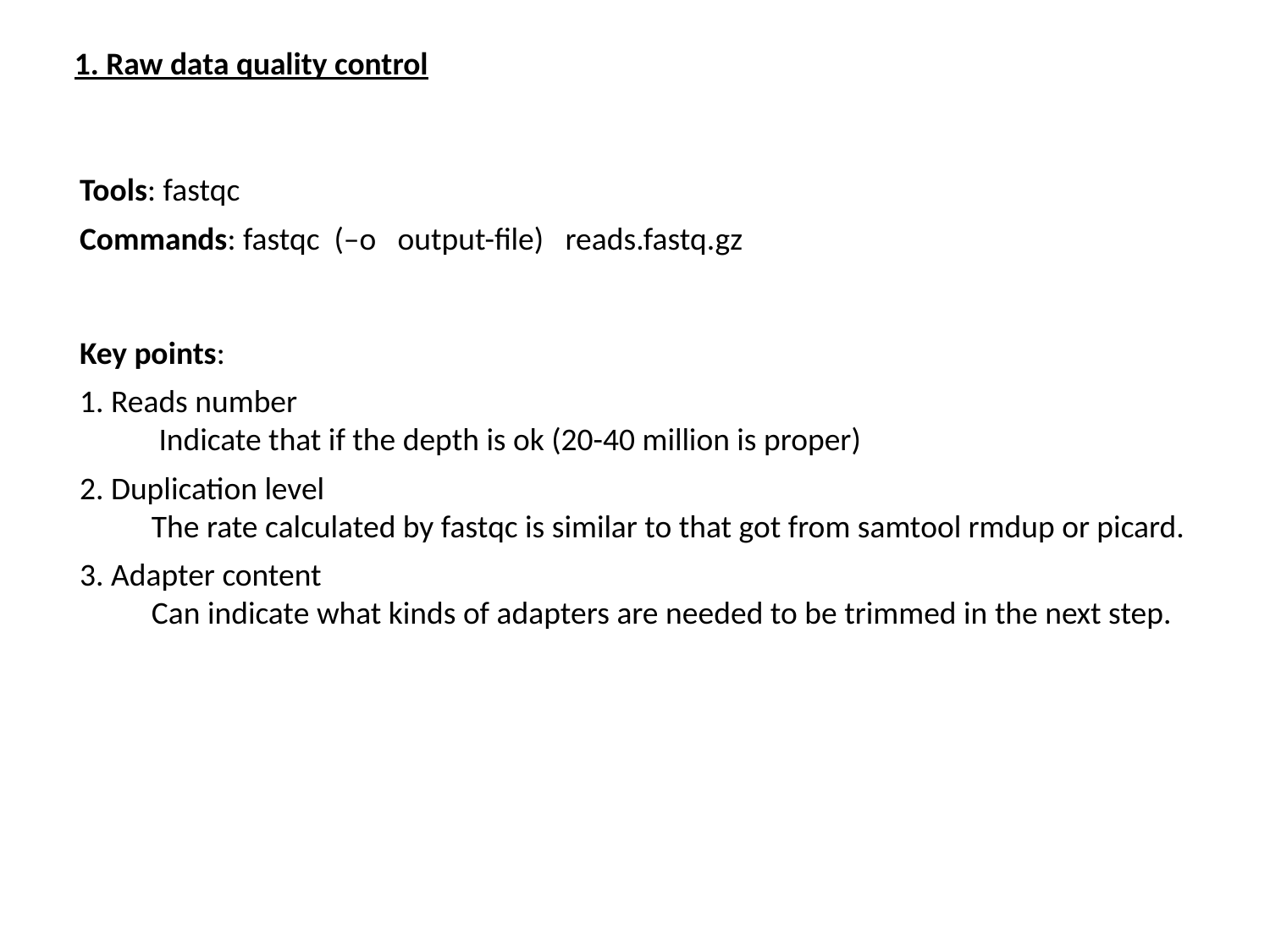

1. Raw data quality control
Tools: fastqc
Commands: fastqc  (–o   output-file)   reads.fastq.gz

Key points:
1. Reads number
           Indicate that if the depth is ok (20-40 million is proper)
2. Duplication level
          The rate calculated by fastqc is similar to that got from samtool rmdup or picard.
3. Adapter content
          Can indicate what kinds of adapters are needed to be trimmed in the next step.